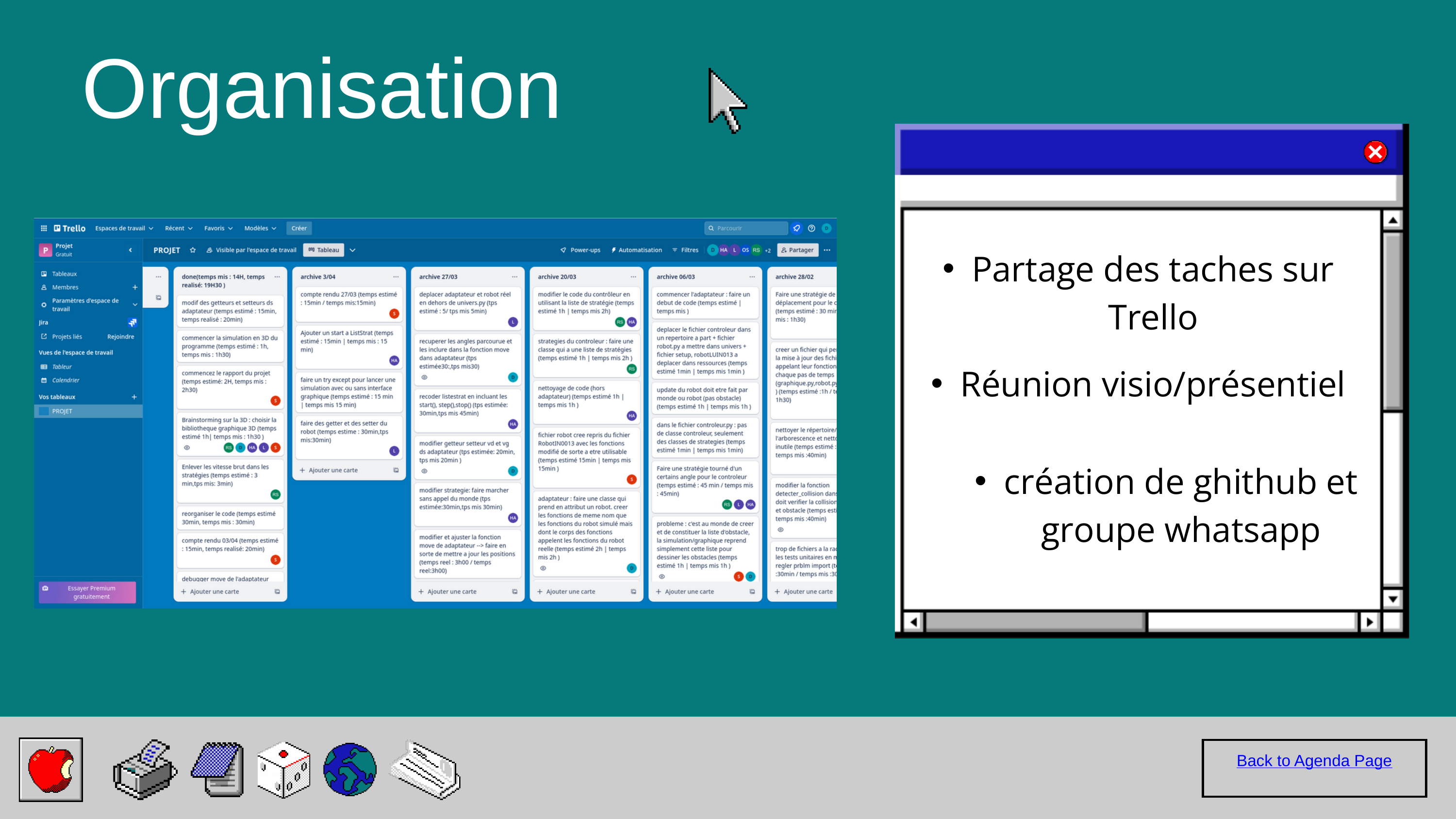

Organisation

Partage des taches sur Trello
Réunion visio/présentiel
création de ghithub et groupe whatsapp

Back to Agenda Page